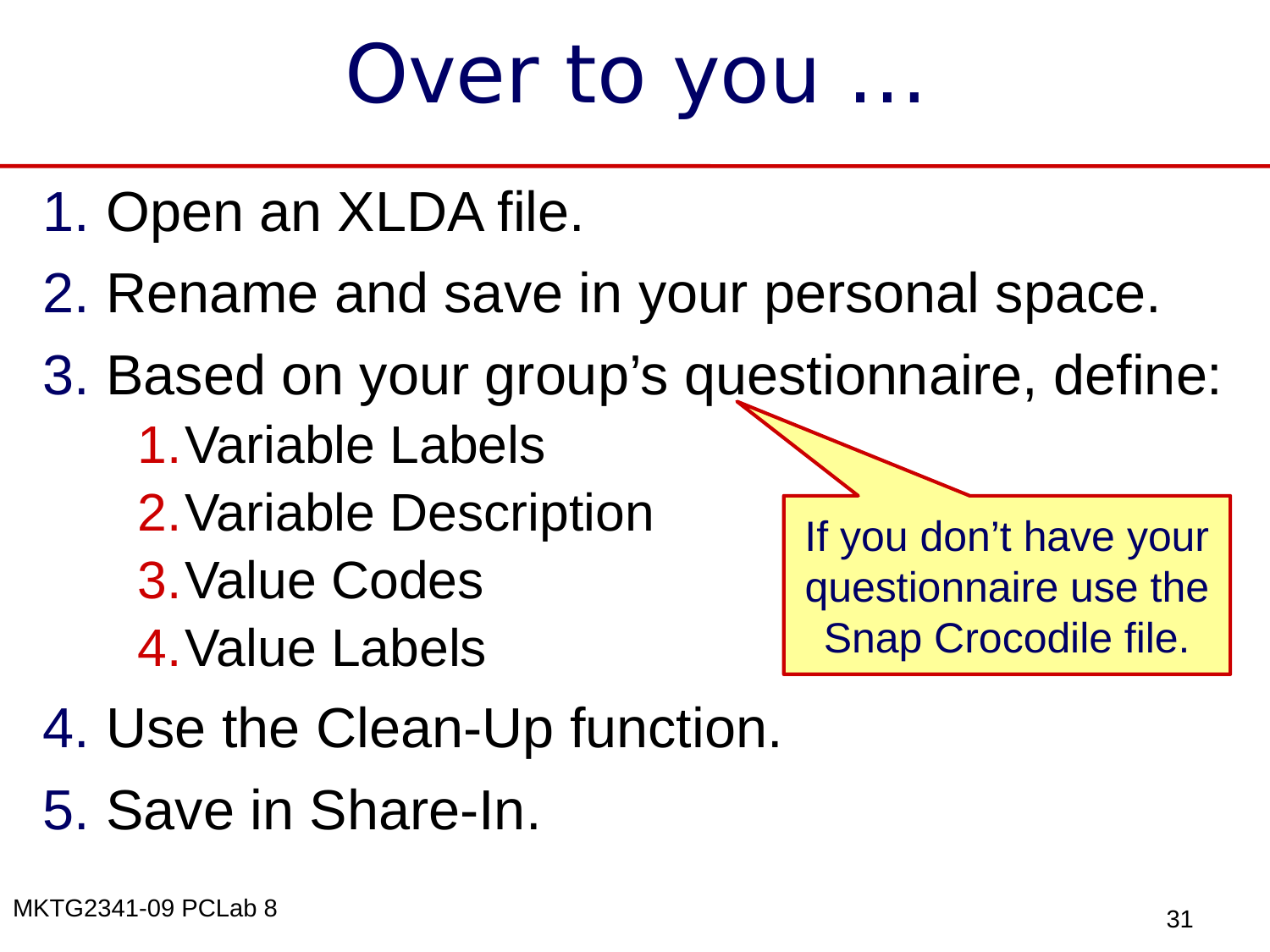

# Over to you …
Open an XLDA file.
Rename and save in your personal space.
Based on your group’s questionnaire, define:
Variable Labels
Variable Description
Value Codes
Value Labels
Use the Clean-Up function.
Save in Share-In.

If you don’t have your questionnaire use the Snap Crocodile file.

31
MKTG2341-09 PCLab 8